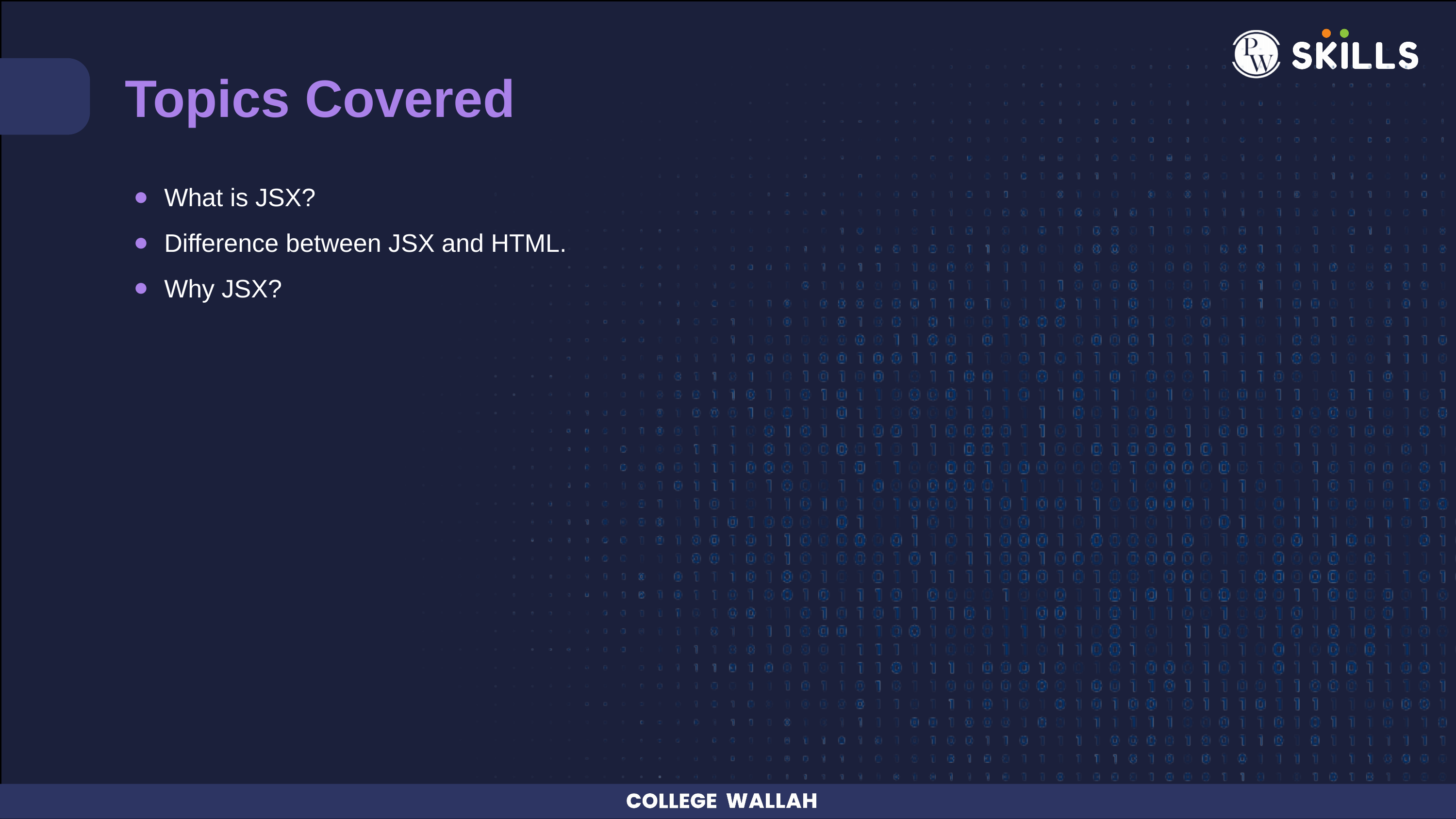

Topics Covered
What is JSX?
Difference between JSX and HTML.
Why JSX?